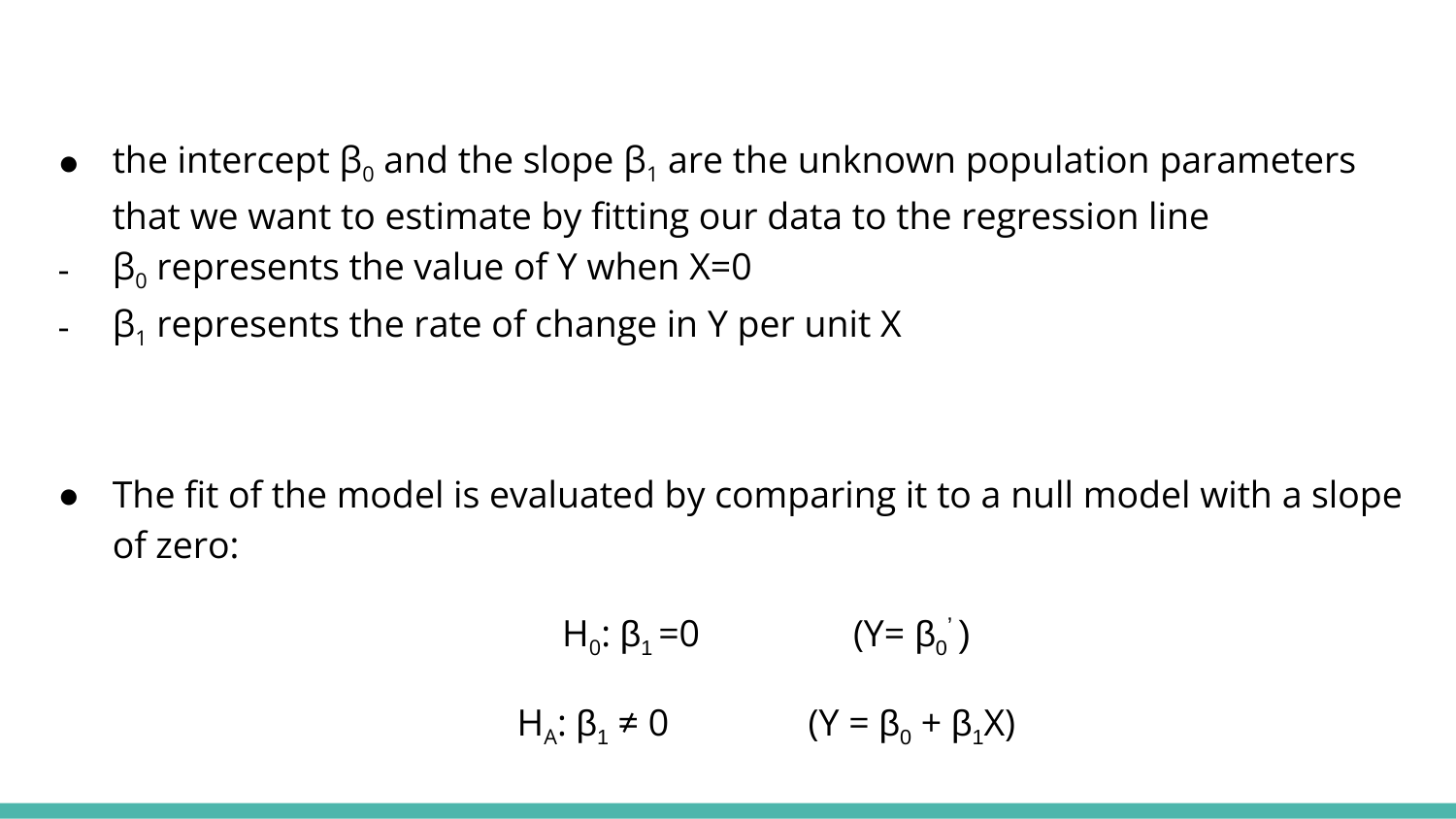

the intercept β0 and the slope β1 are the unknown population parameters that we want to estimate by fitting our data to the regression line
β0 represents the value of Y when X=0
β1 represents the rate of change in Y per unit X

The fit of the model is evaluated by comparing it to a null model with a slope of zero:
H0: β1 =0 	(Y= β0’ )
HA: β1 ≠ 0 	(Y = β0 + β1X)